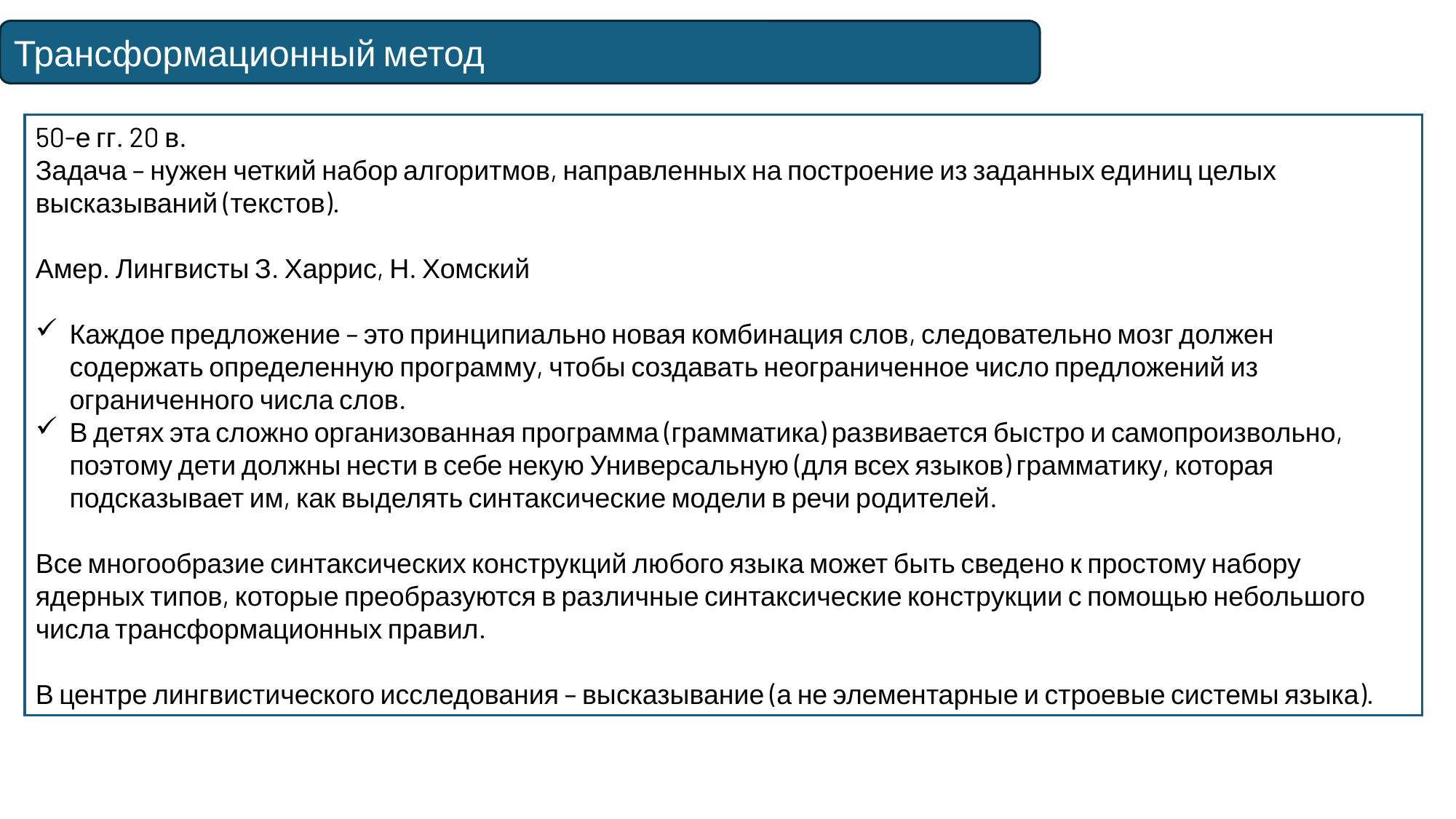

Трансформационный метод
50-е гг. 20 в.
Задача – нужен четкий набор алгоритмов, направленных на построение из заданных единиц целых высказываний (текстов).

Амер. Лингвисты З. Харрис, Н. Хомский

Каждое предложение – это принципиально новая комбинация слов, следовательно мозг должен содержать определенную программу, чтобы создавать неограниченное число предложений из ограниченного числа слов.
В детях эта сложно организованная программа (грамматика) развивается быстро и самопроизвольно, поэтому дети должны нести в себе некую Универсальную (для всех языков) грамматику, которая подсказывает им, как выделять синтаксические модели в речи родителей.

Все многообразие синтаксических конструкций любого языка может быть сведено к простому набору ядерных типов, которые преобразуются в различные синтаксические конструкции с помощью небольшого числа трансформационных правил.

В центре лингвистического исследования – высказывание (а не элементарные и строевые системы языка).